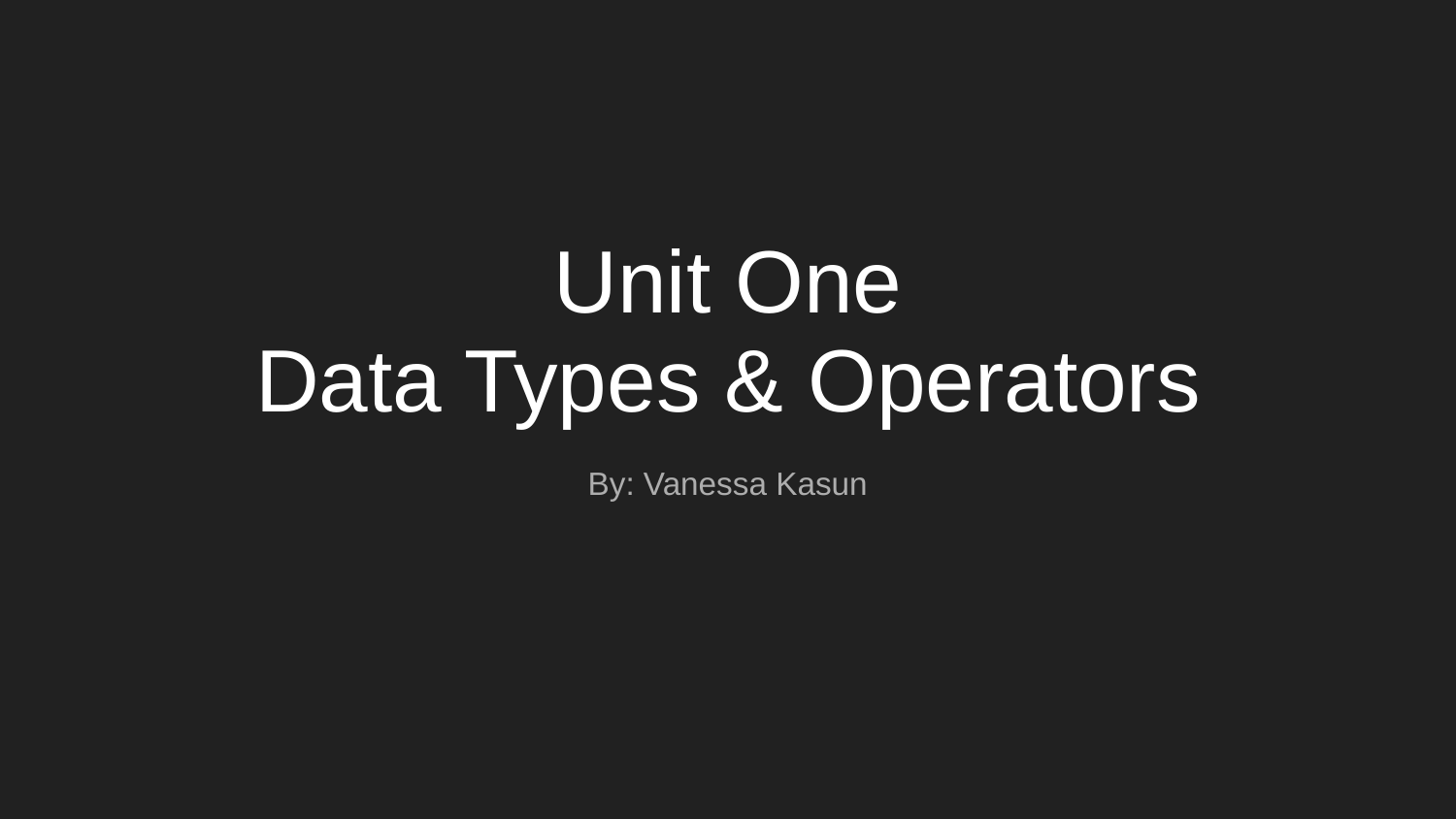

# Unit One
Data Types & Operators
By: Vanessa Kasun